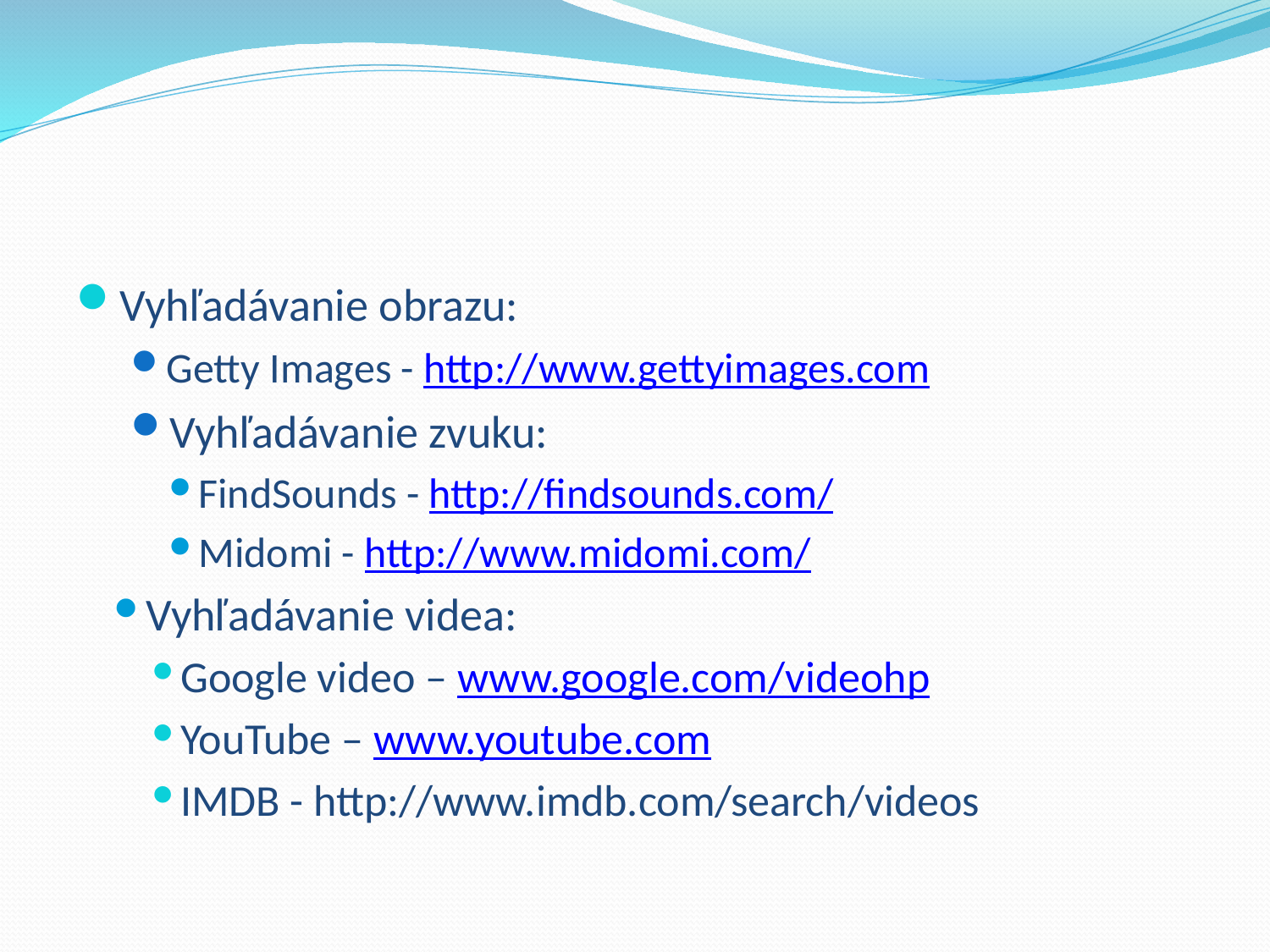

#
Vyhľadávanie obrazu:
Getty Images - http://www.gettyimages.com
Vyhľadávanie zvuku:
FindSounds - http://findsounds.com/
Midomi - http://www.midomi.com/
Vyhľadávanie videa:
Google video – www.google.com/videohp
YouTube – www.youtube.com
IMDB - http://www.imdb.com/search/videos